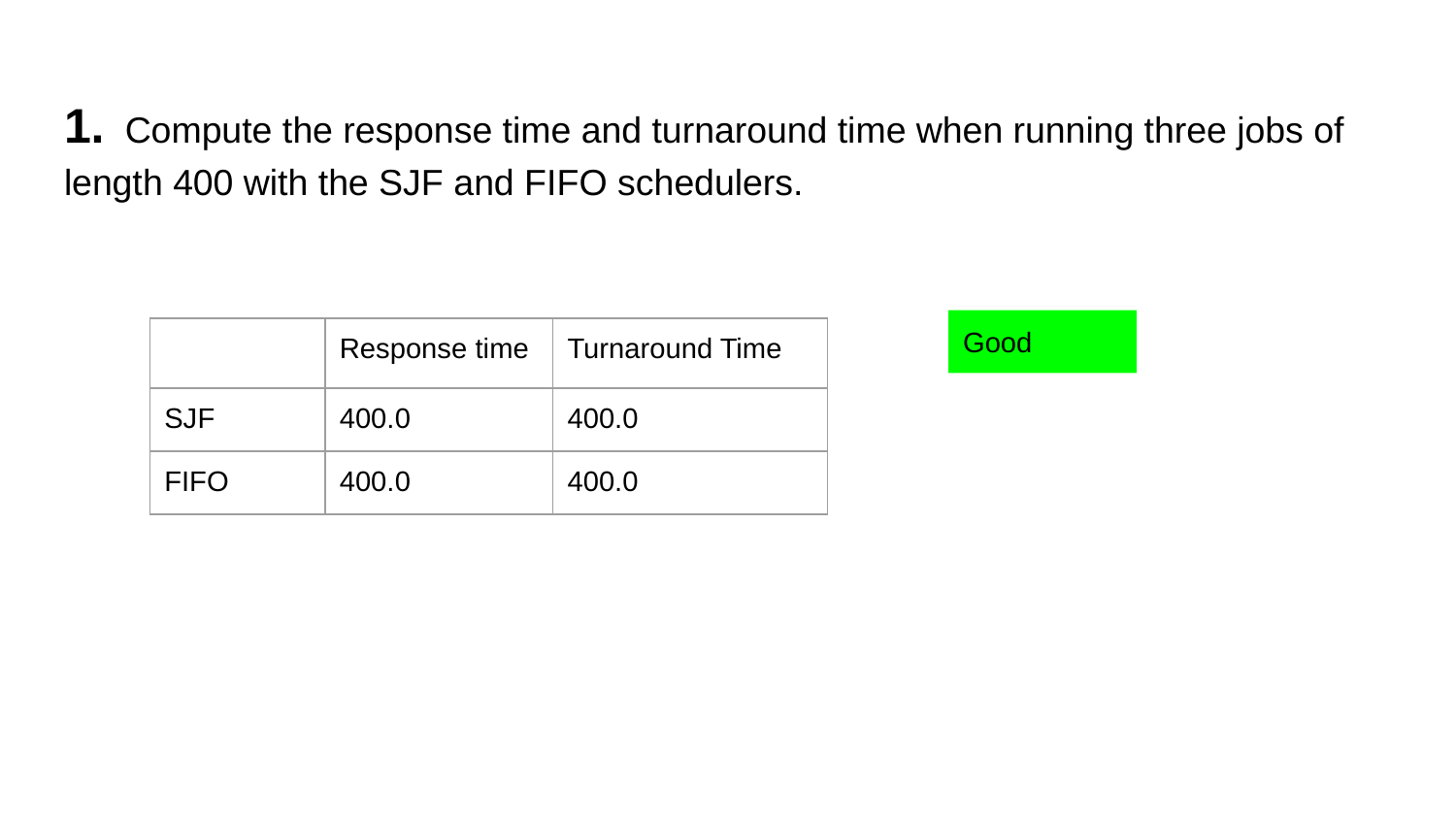

# 1.  Compute the response time and turnaround time when running three jobs of length 400 with the SJF and FIFO schedulers.

Good
|  | Response time | Turnaround Time |
| --- | --- | --- |
| SJF | 400.0 | 400.0 |
| FIFO | 400.0 | 400.0 |